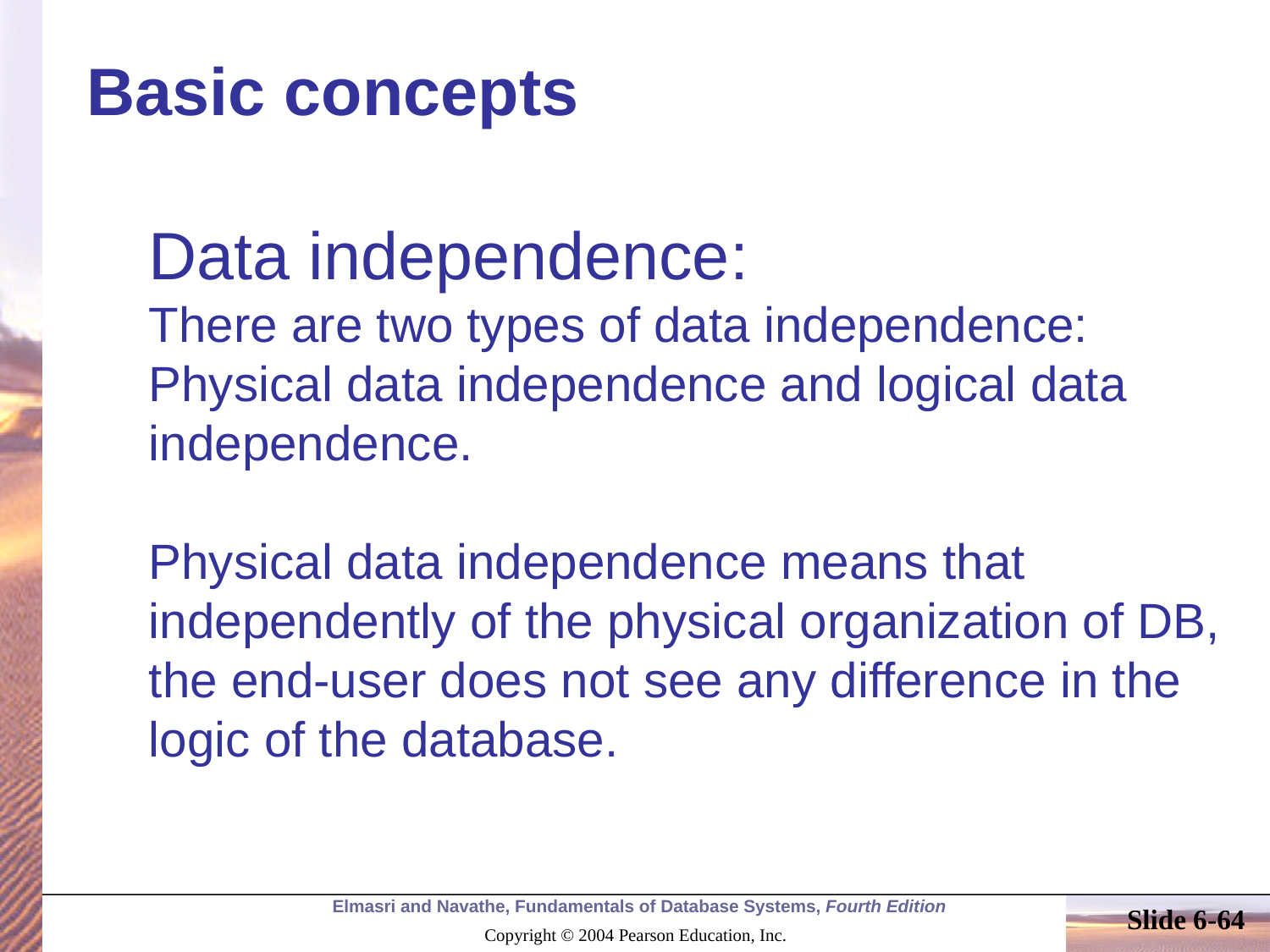

# Basic concepts
Data independence:
There are two types of data independence: Physical data independence and logical data independence.

Physical data independence means that independently of the physical organization of DB, the end-user does not see any difference in the logic of the database.

Slide 6-64